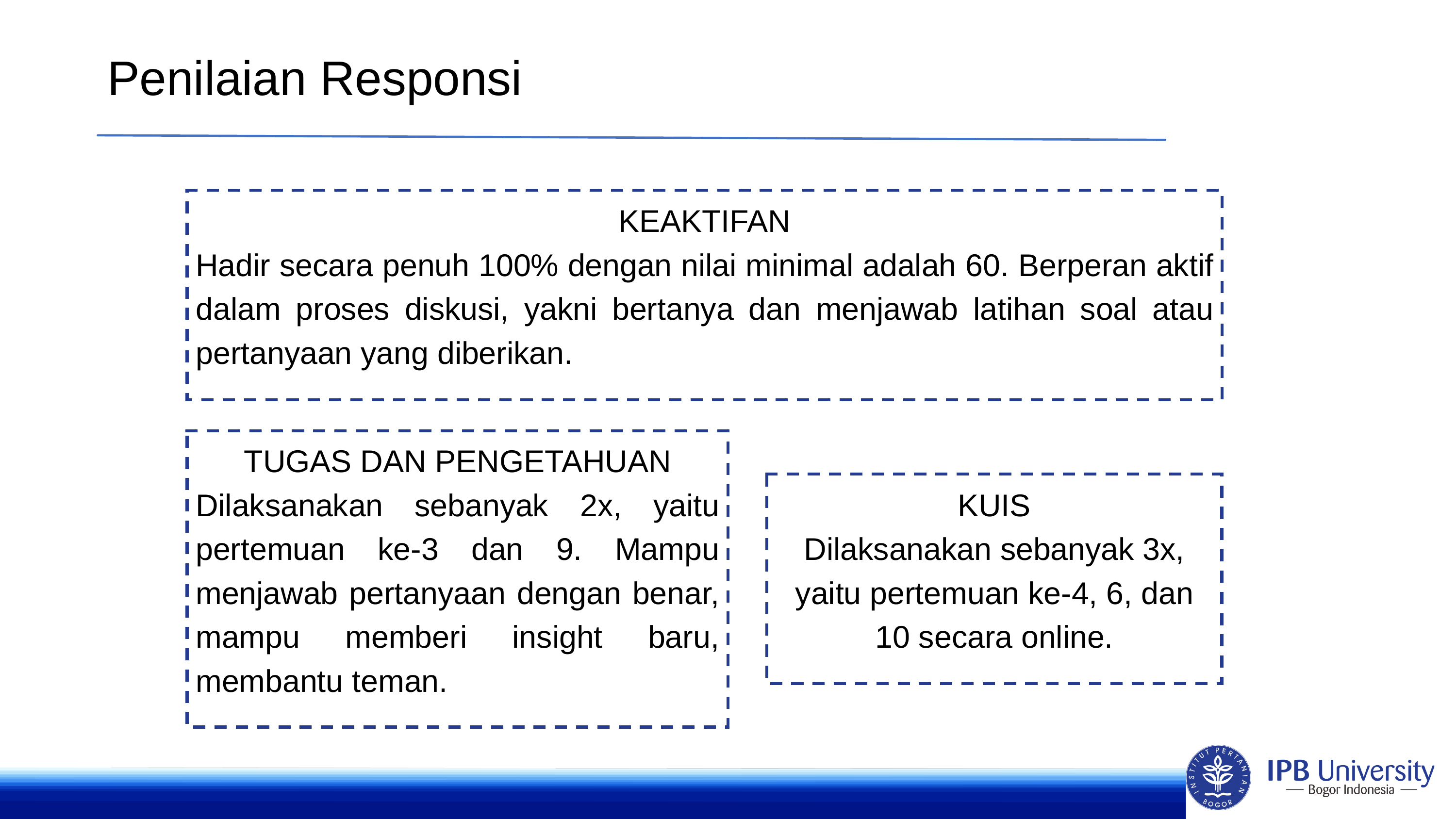

Penilaian Responsi

KEAKTIFAN
Hadir secara penuh 100% dengan nilai minimal adalah 60. Berperan aktif dalam proses diskusi, yakni bertanya dan menjawab latihan soal atau pertanyaan yang diberikan.

TUGAS DAN PENGETAHUAN
Dilaksanakan sebanyak 2x, yaitu pertemuan ke-3 dan 9. Mampu menjawab pertanyaan dengan benar, mampu memberi insight baru, membantu teman.

KUIS
Dilaksanakan sebanyak 3x, yaitu pertemuan ke-4, 6, dan 10 secara online.